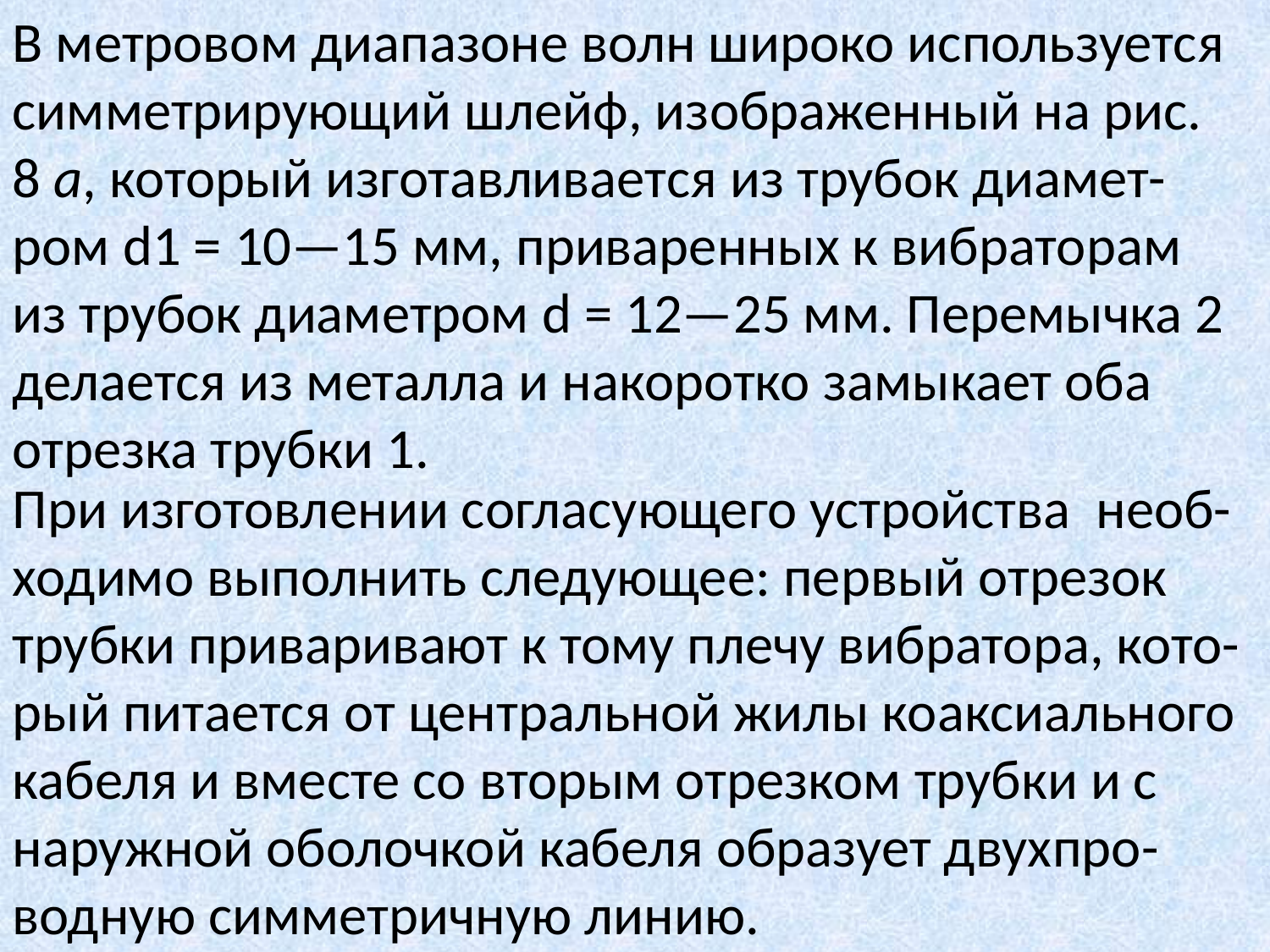

В метровом диапазоне волн широко используется симметрирующий шлейф, изображенный на рис. 8 а, который изготавливается из трубок диамет-ром d1 = 10—15 мм, приваренных к вибраторам из трубок диаметром d = 12—25 мм. Перемычка 2 делается из металла и накоротко замыкает оба отрезка трубки 1.
При изготовлении согласующего устройства  необ-ходимо выполнить следующее: первый отрезок трубки приваривают к тому плечу вибратора, кото-рый питается от центральной жилы коаксиального кабеля и вместе со вторым отрезком трубки и с наружной оболочкой кабеля образует двухпро-водную симметричную линию.